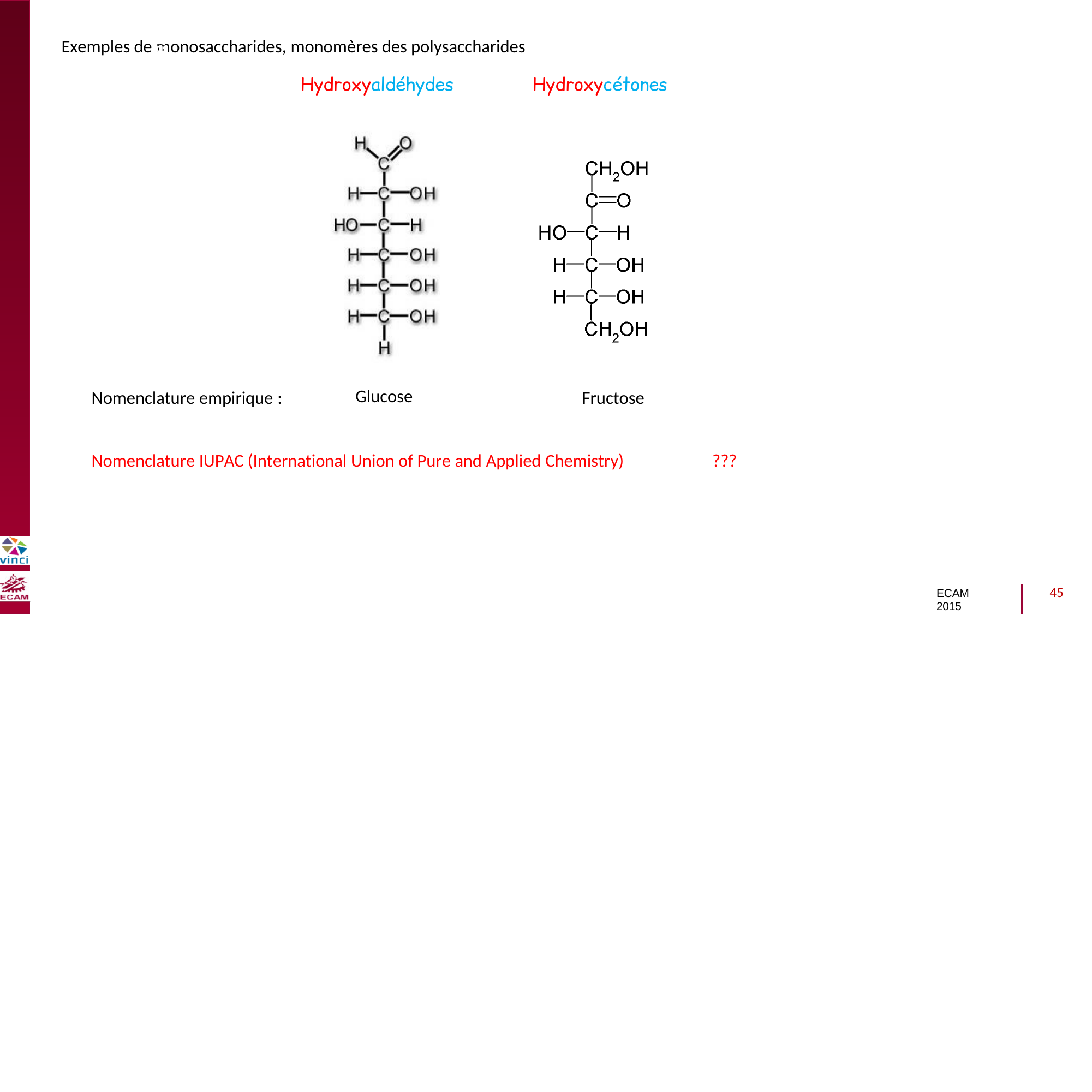

Exemples de monosaccharides, monomères des polysaccharides
Hydroxyaldéhydes
Hydroxycétones

B2040-Chimie du vivant et environnement

Glucose
Nomenclature empirique :
Fructose
Nomenclature IUPAC (International Union of Pure and Applied Chemistry)
???

45
ECAM 2015